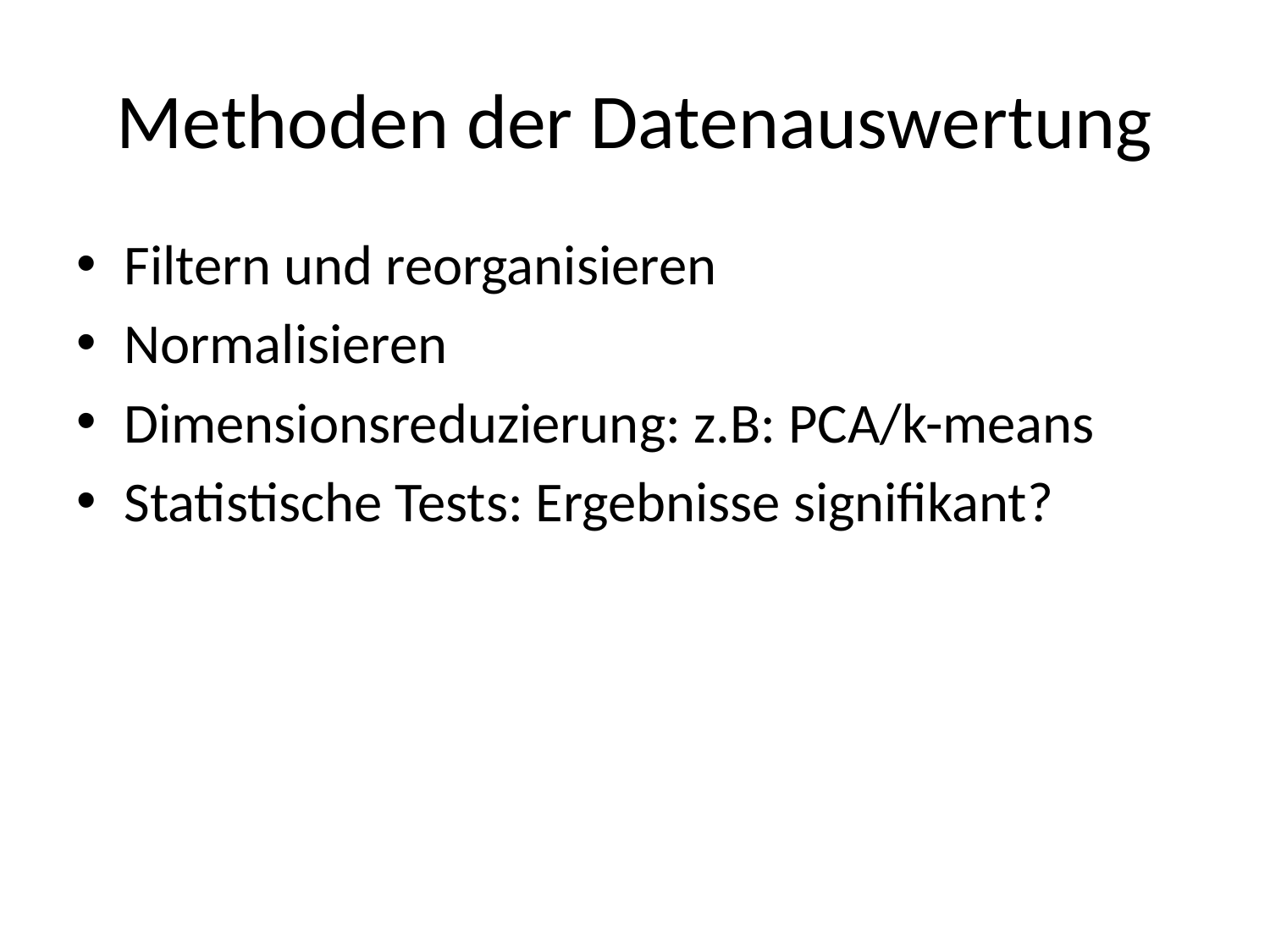

# Methoden der Datenauswertung
Filtern und reorganisieren
Normalisieren
Dimensionsreduzierung: z.B: PCA/k-means
Statistische Tests: Ergebnisse signifikant?